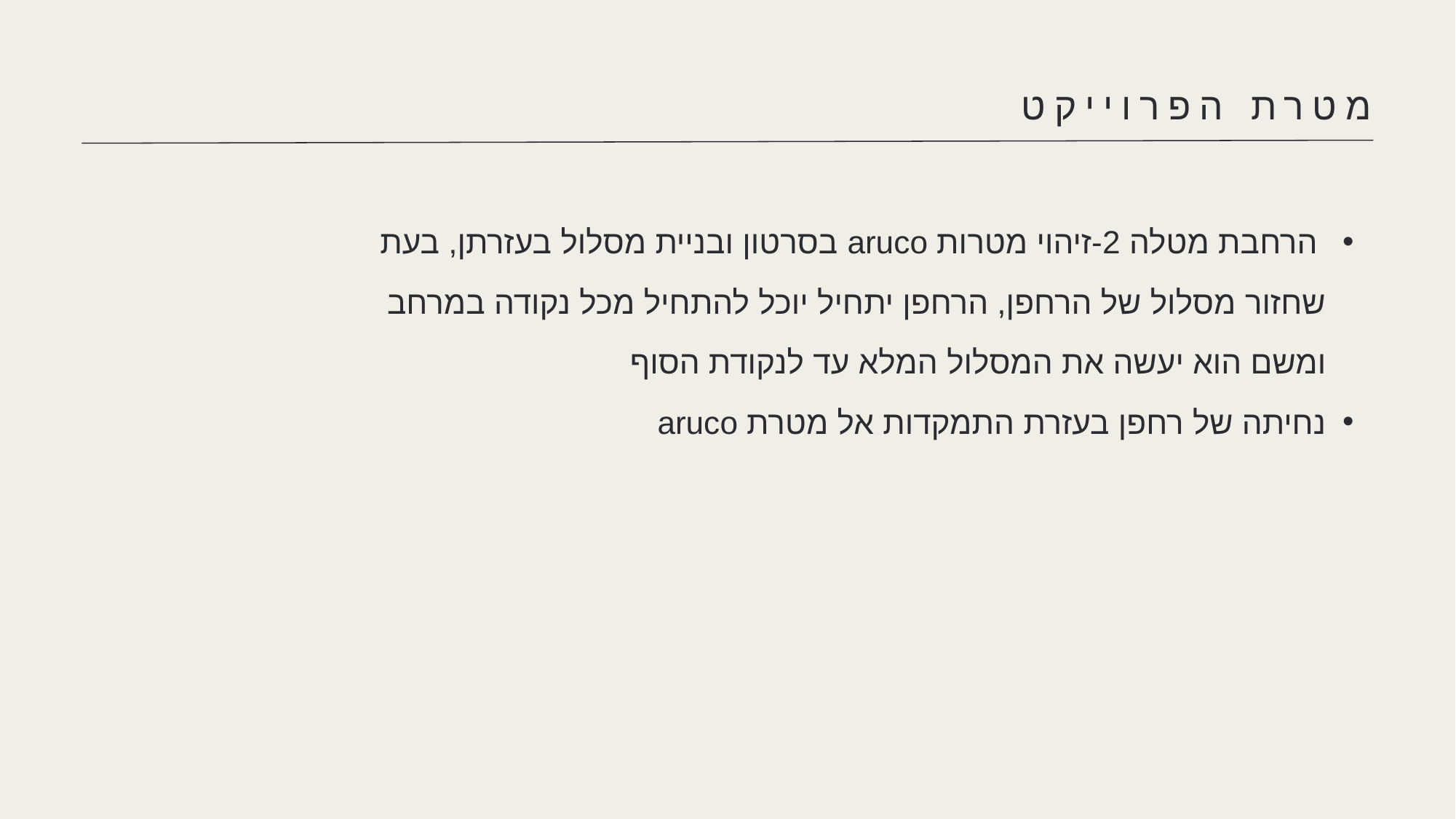

מטרת הפרוייקט

 הרחבת מטלה 2-זיהוי מטרות aruco בסרטון ובניית מסלול בעזרתן, בעת שחזור מסלול של הרחפן, הרחפן יתחיל יוכל להתחיל מכל נקודה במרחב ומשם הוא יעשה את המסלול המלא עד לנקודת הסוף
נחיתה של רחפן בעזרת התמקדות אל מטרת aruco